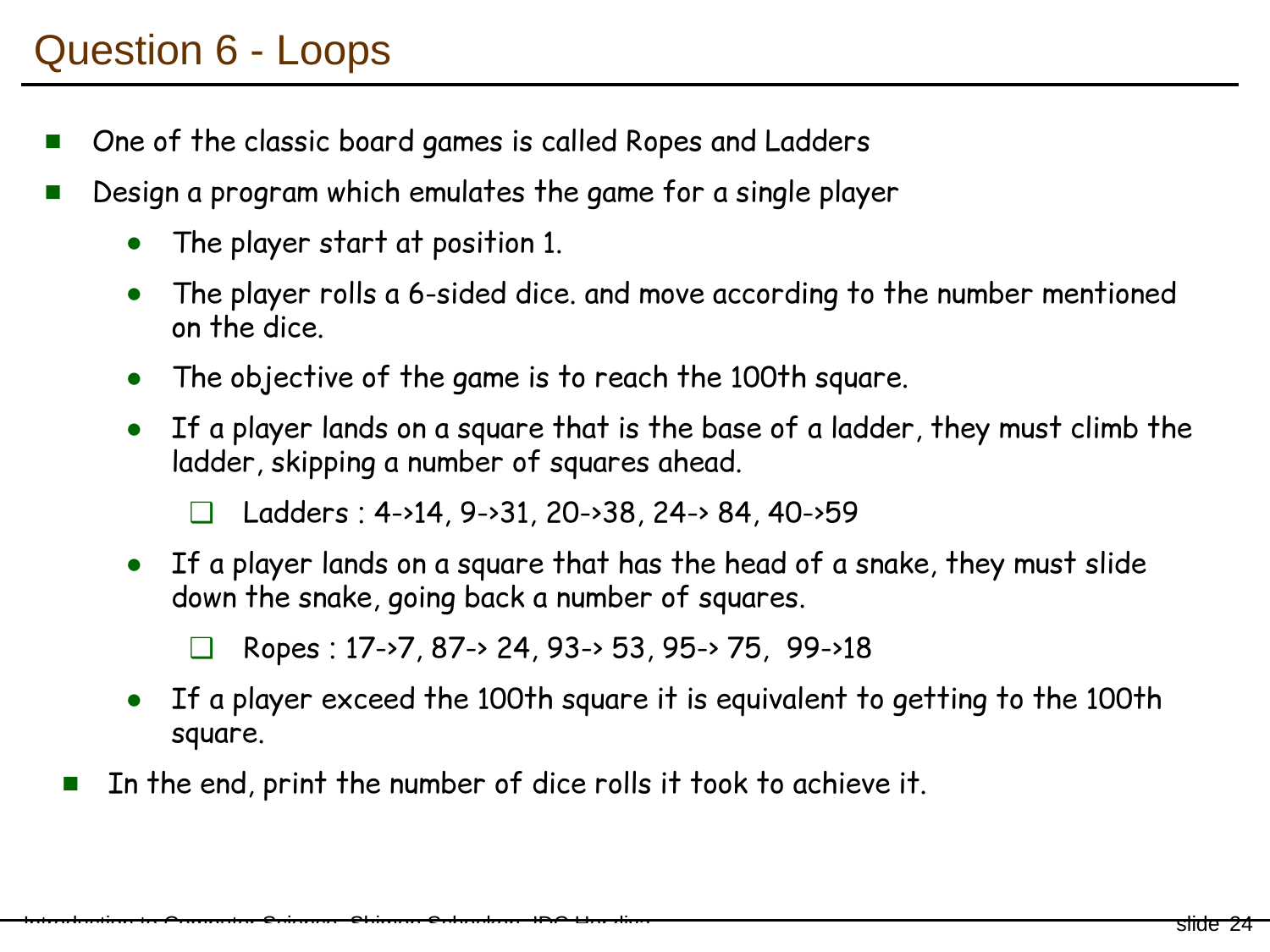

Question 6 - Loops
One of the classic board games is called Ropes and Ladders
Design a program which emulates the game for a single player
The player start at position 1.
The player rolls a 6-sided dice. and move according to the number mentioned on the dice.
The objective of the game is to reach the 100th square.
If a player lands on a square that is the base of a ladder, they must climb the ladder, skipping a number of squares ahead.
 Ladders : 4->14, 9->31, 20->38, 24-> 84, 40->59
If a player lands on a square that has the head of a snake, they must slide down the snake, going back a number of squares.
 Ropes : 17->7, 87-> 24, 93-> 53, 95-> 75,  99->18
If a player exceed the 100th square it is equivalent to getting to the 100th square.
In the end, print the number of dice rolls it took to achieve it.